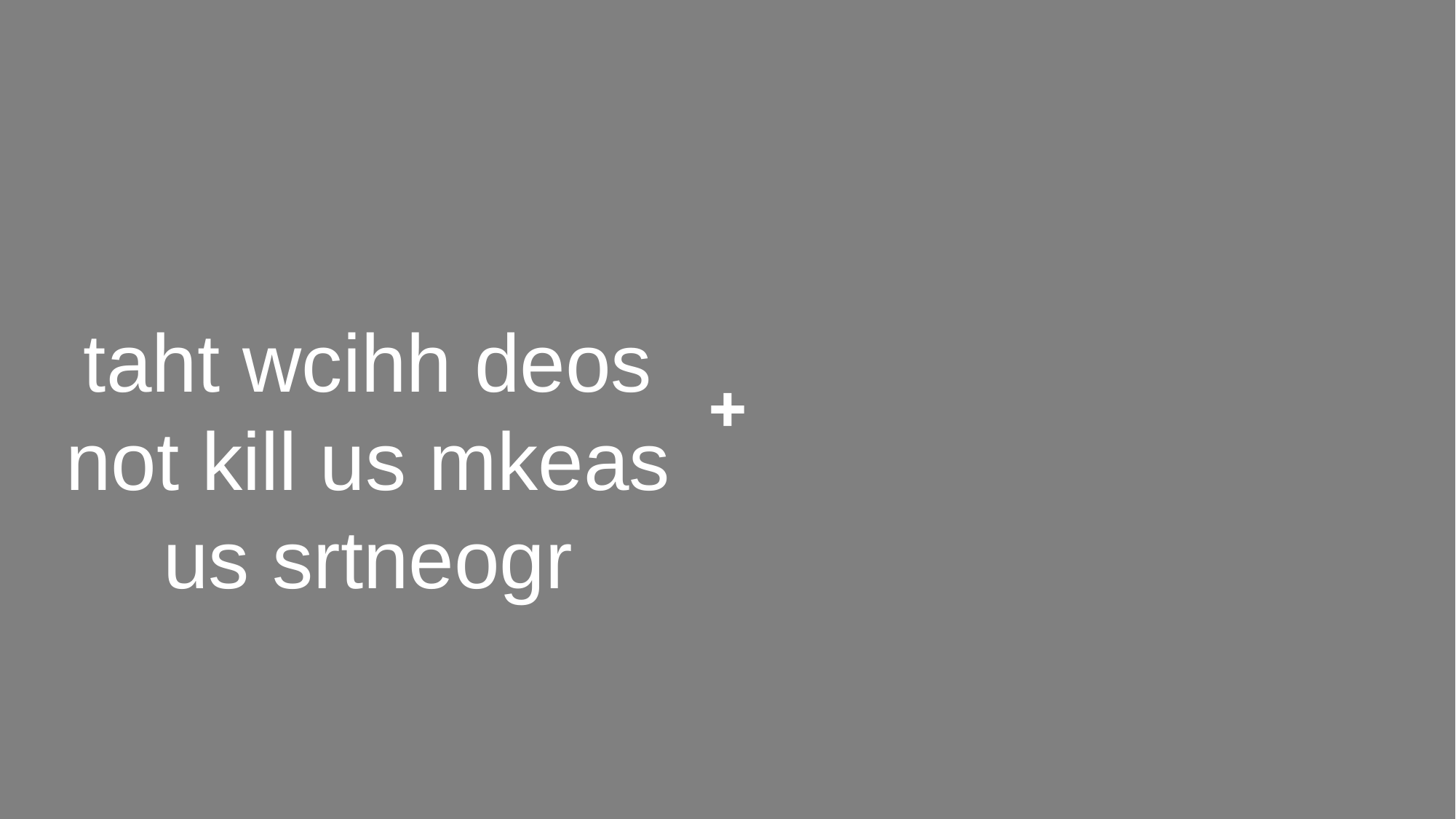

taht wcihh deos not kill us mkeas us srtneogr